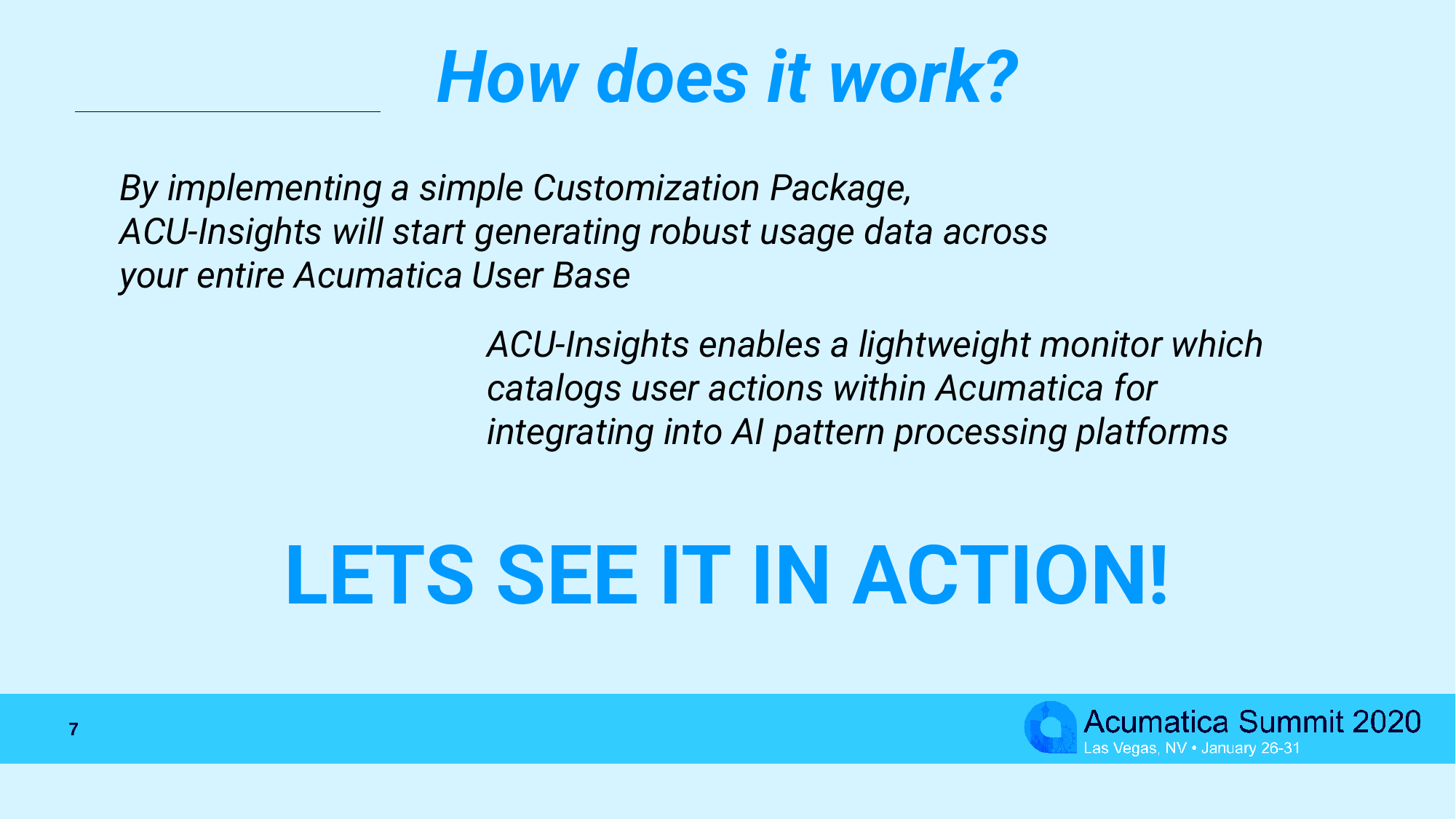

# How does it work?
By implementing a simple Customization Package,
ACU-Insights will start generating robust usage data across your entire Acumatica User Base
ACU-Insights enables a lightweight monitor which catalogs user actions within Acumatica for integrating into AI pattern processing platforms
LETS SEE IT IN ACTION!